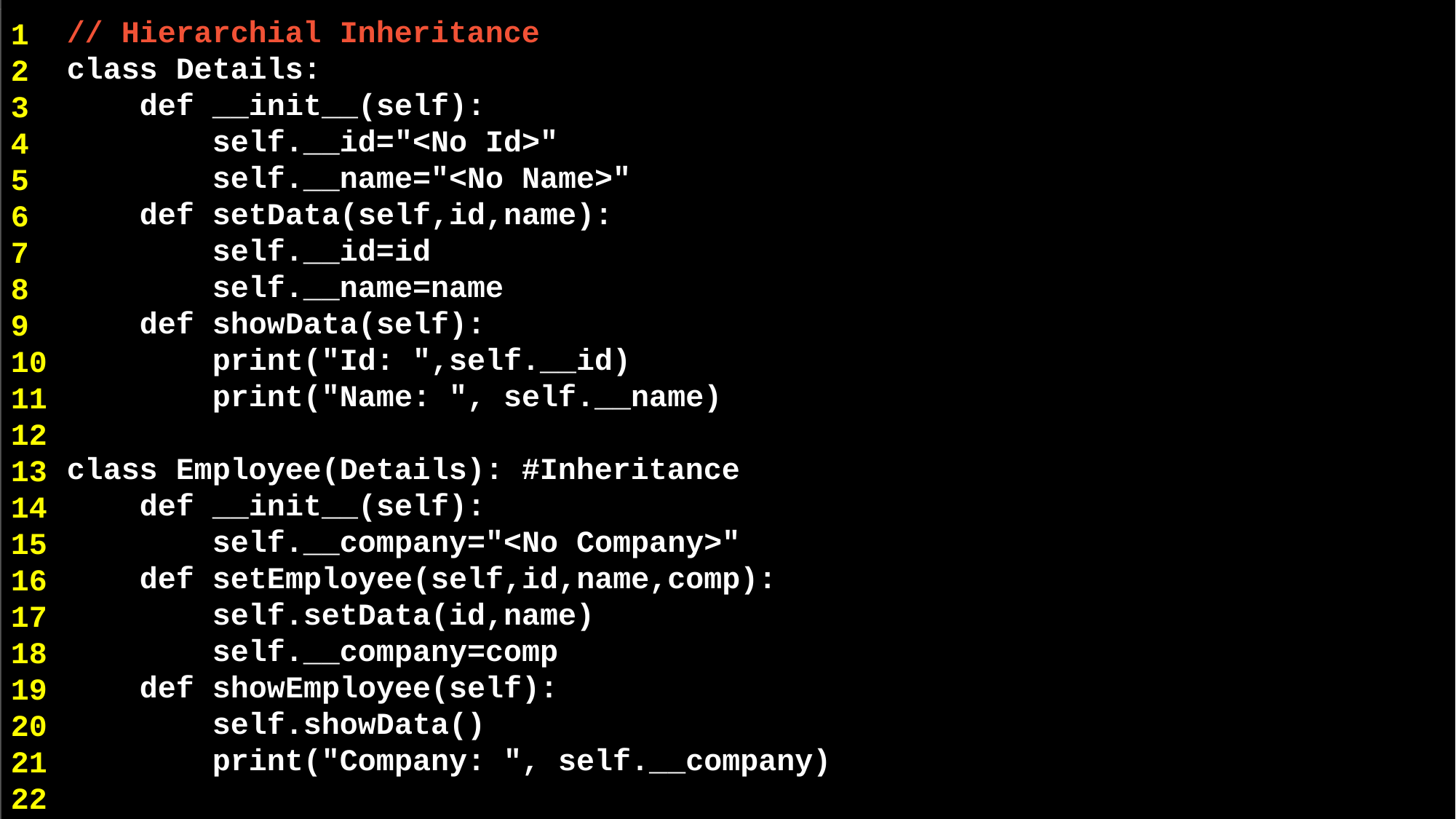

// Hierarchial Inheritance
class Details:
    def __init__(self):
        self.__id="<No Id>"
        self.__name="<No Name>"
    def setData(self,id,name):
        self.__id=id
        self.__name=name
    def showData(self):
        print("Id: ",self.__id)
        print("Name: ", self.__name)

class Employee(Details): #Inheritance
    def __init__(self):
        self.__company="<No Company>"
    def setEmployee(self,id,name,comp):
        self.setData(id,name)
        self.__company=comp
    def showEmployee(self):
        self.showData()
        print("Company: ", self.__company)

1
2
3
4
5
6
7
8
9
10
11
12
13
14
15
16
17
18
19
20
21
22